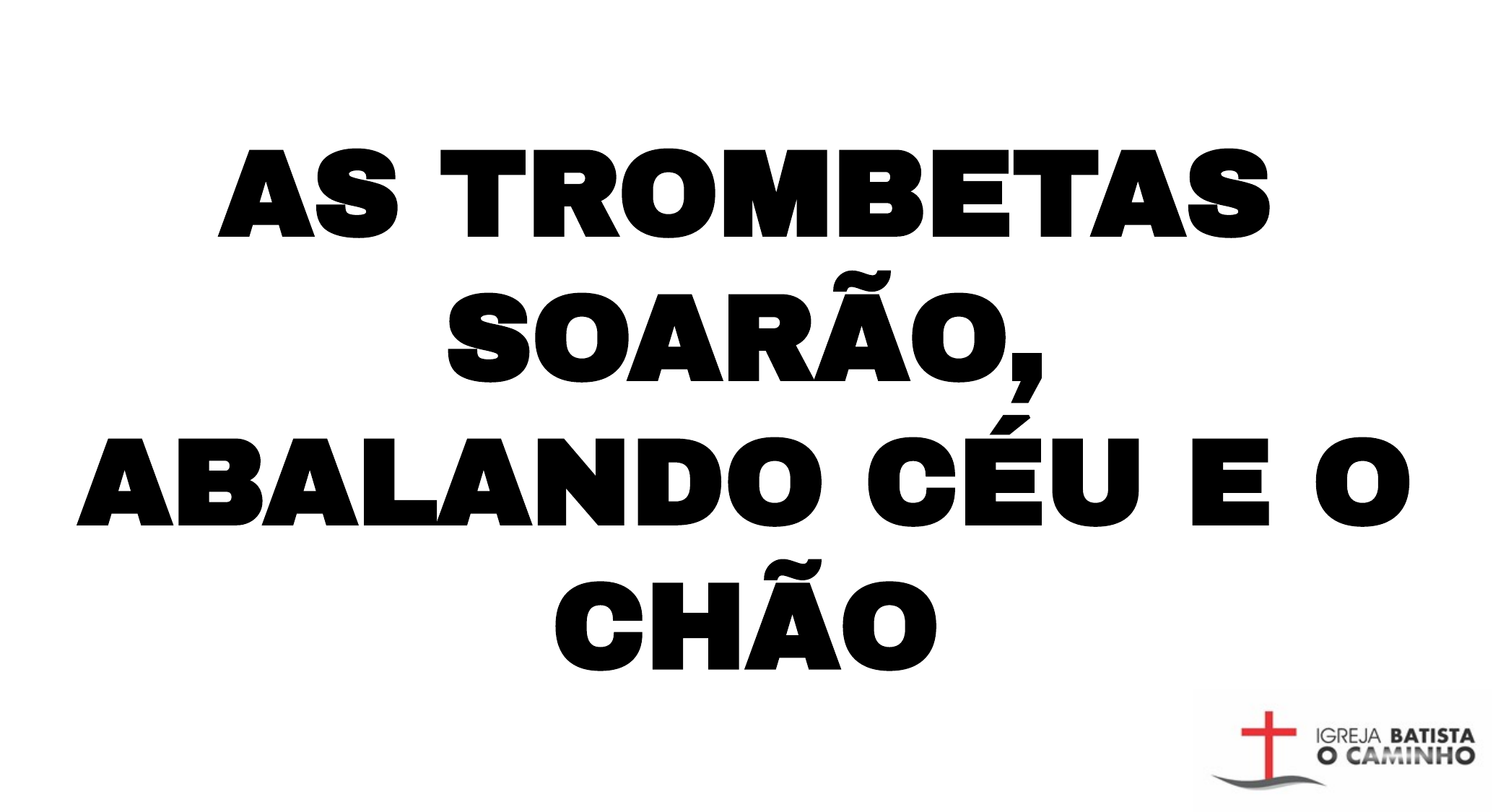

AS TROMBETAS SOARÃO, ABALANDO CÉU E O CHÃO